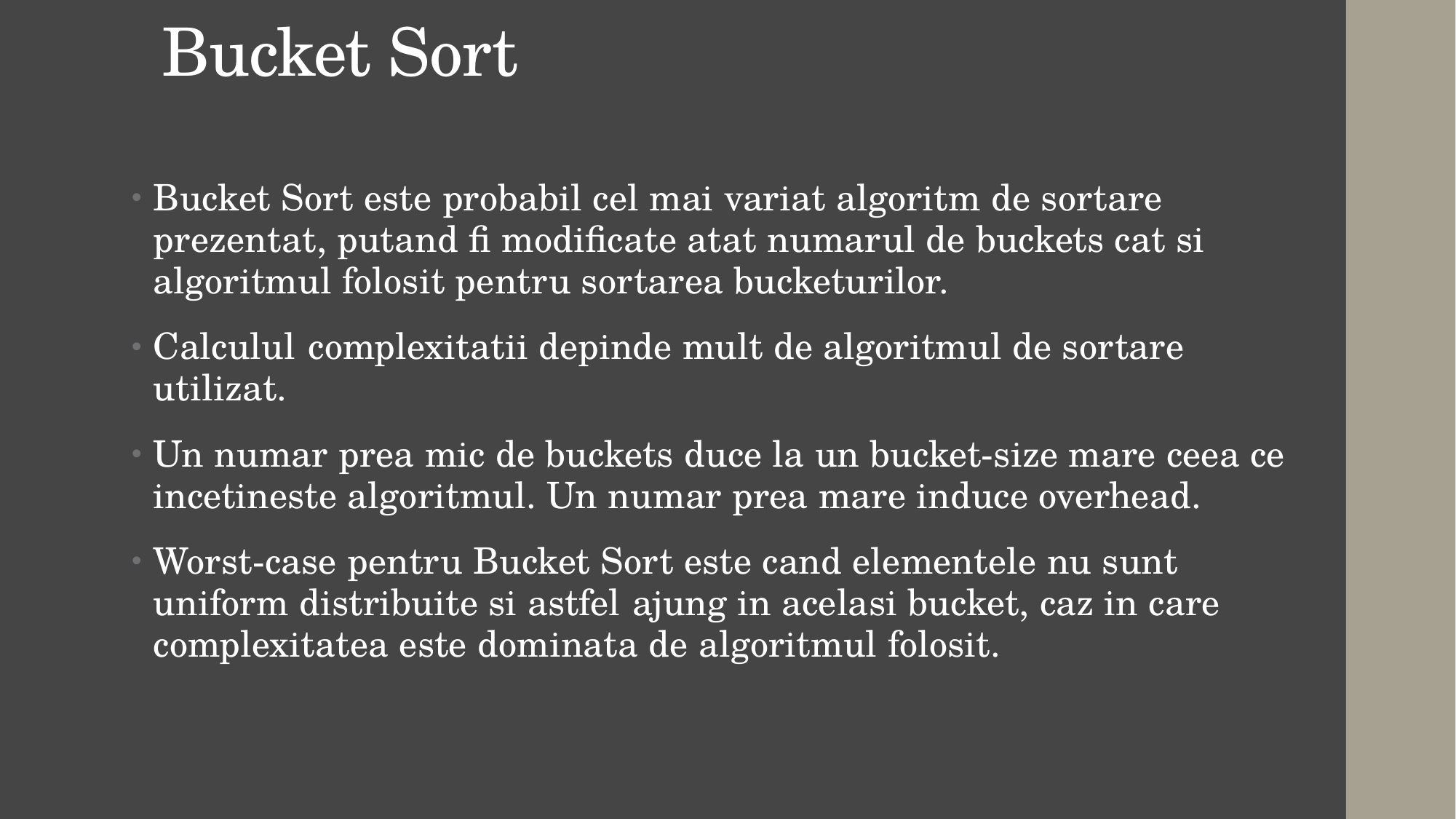

# Bucket Sort
Bucket Sort este probabil cel mai variat algoritm de sortare prezentat, putand fi modificate atat numarul de buckets cat si algoritmul folosit pentru sortarea bucketurilor.
Calculul complexitatii depinde mult de algoritmul de sortare utilizat.
Un numar prea mic de buckets duce la un bucket-size mare ceea ce incetineste algoritmul. Un numar prea mare induce overhead.
Worst-case pentru Bucket Sort este cand elementele nu sunt uniform distribuite si astfel ajung in acelasi bucket, caz in care complexitatea este dominata de algoritmul folosit.